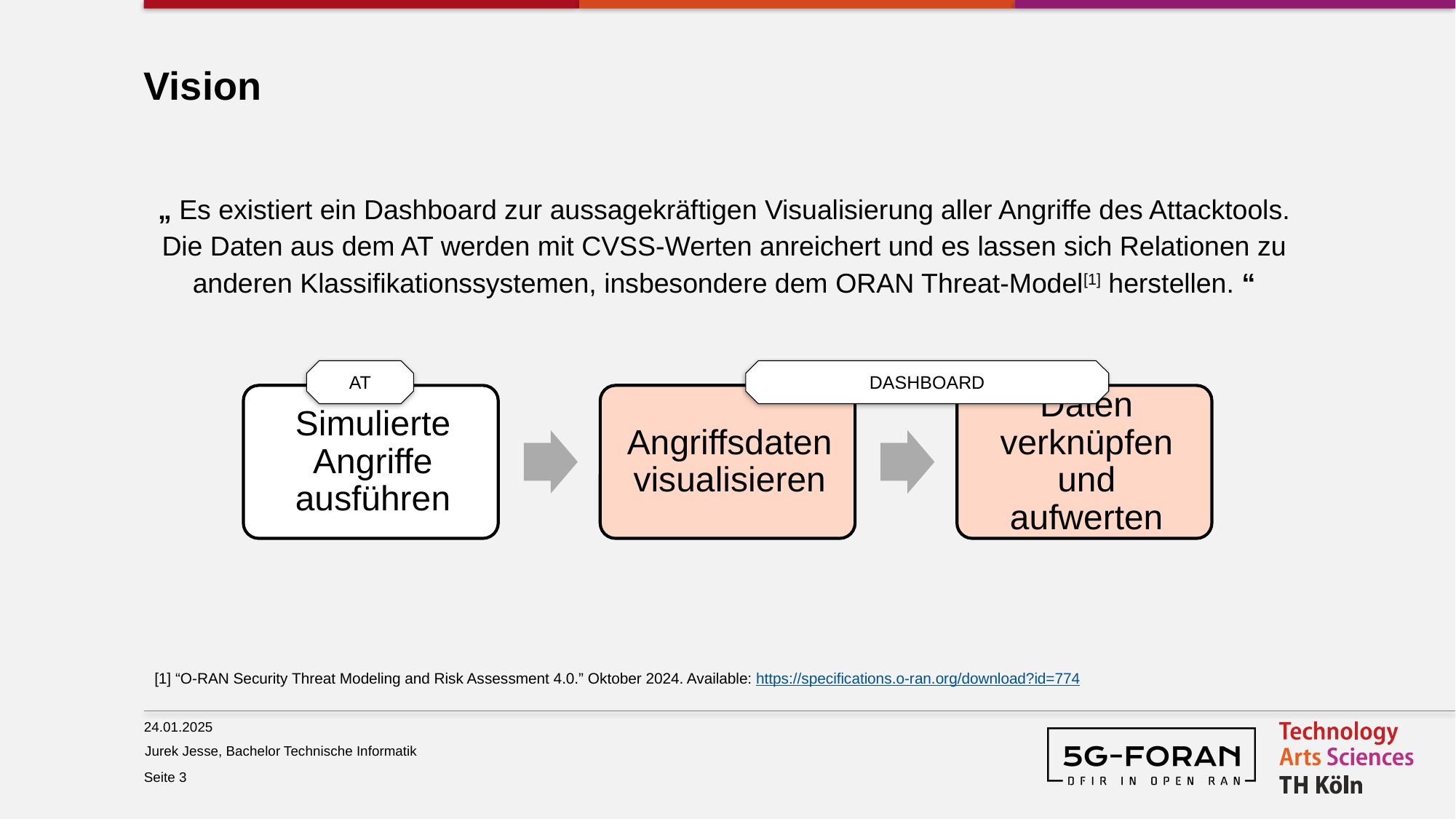

# Vision
„ Es existiert ein Dashboard zur aussagekräftigen Visualisierung aller Angriffe des Attacktools. Die Daten aus dem AT werden mit CVSS-Werten anreichert und es lassen sich Relationen zu anderen Klassifikationssystemen, insbesondere dem ORAN Threat-Model[1] herstellen. “

AT
DASHBOARD
Simulierte Angriffe ausführen

Angriffsdaten visualisieren

Daten verknüpfen und aufwerten
[1] “O-RAN Security Threat Modeling and Risk Assessment 4.0.” Oktober 2024. Available: https://specifications.o-ran.org/download?id=774
24.01.2025
Seite 3